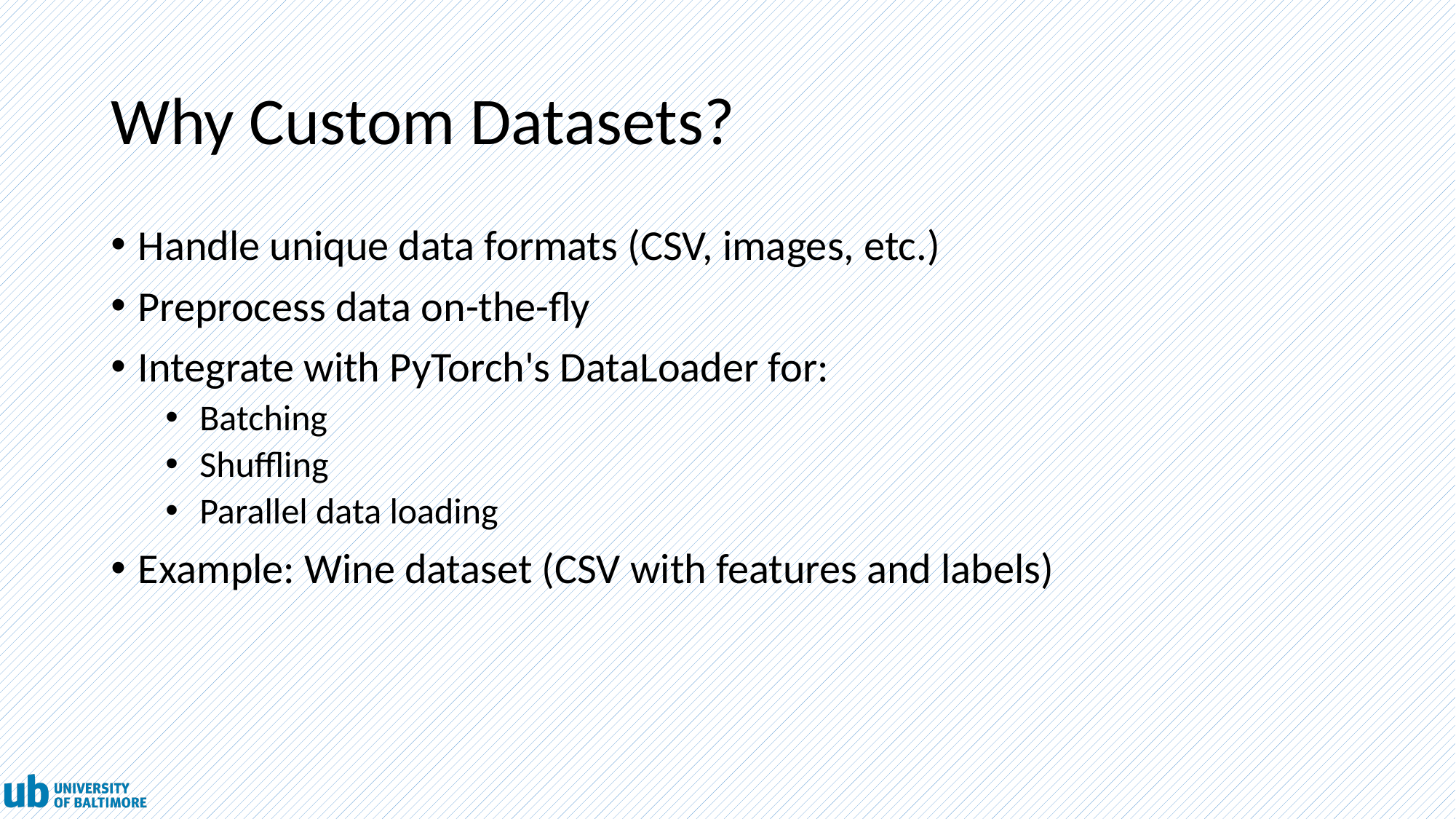

# Why Custom Datasets?
Handle unique data formats (CSV, images, etc.)
Preprocess data on-the-fly
Integrate with PyTorch's DataLoader for:
Batching
Shuffling
Parallel data loading
Example: Wine dataset (CSV with features and labels)